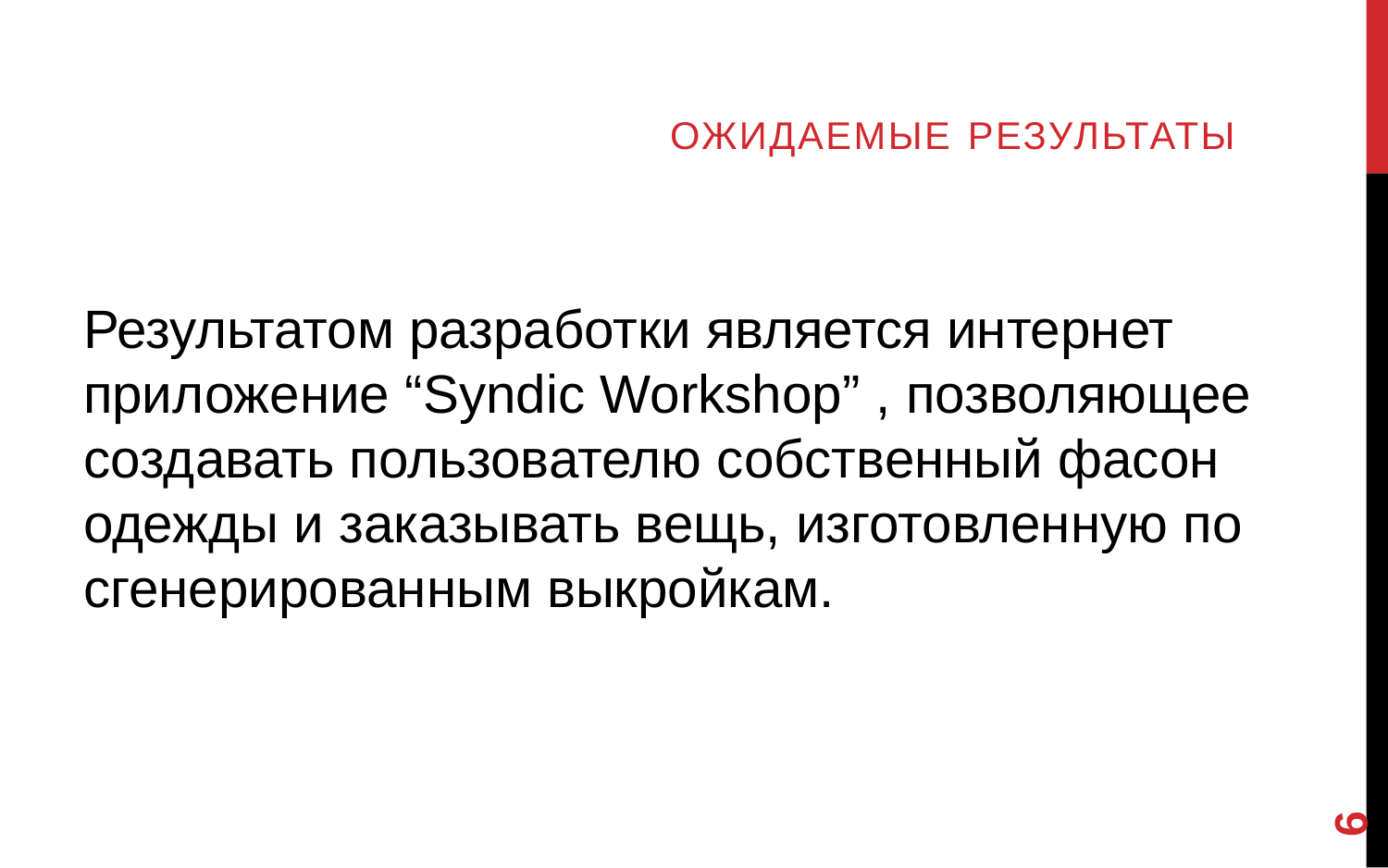

Ожидаемые результаты
# Результатом разработки является интернет приложение “Syndic Workshop” , позволяющее создавать пользователю собственный фасон одежды и заказывать вещь, изготовленную по сгенерированным выкройкам.
6